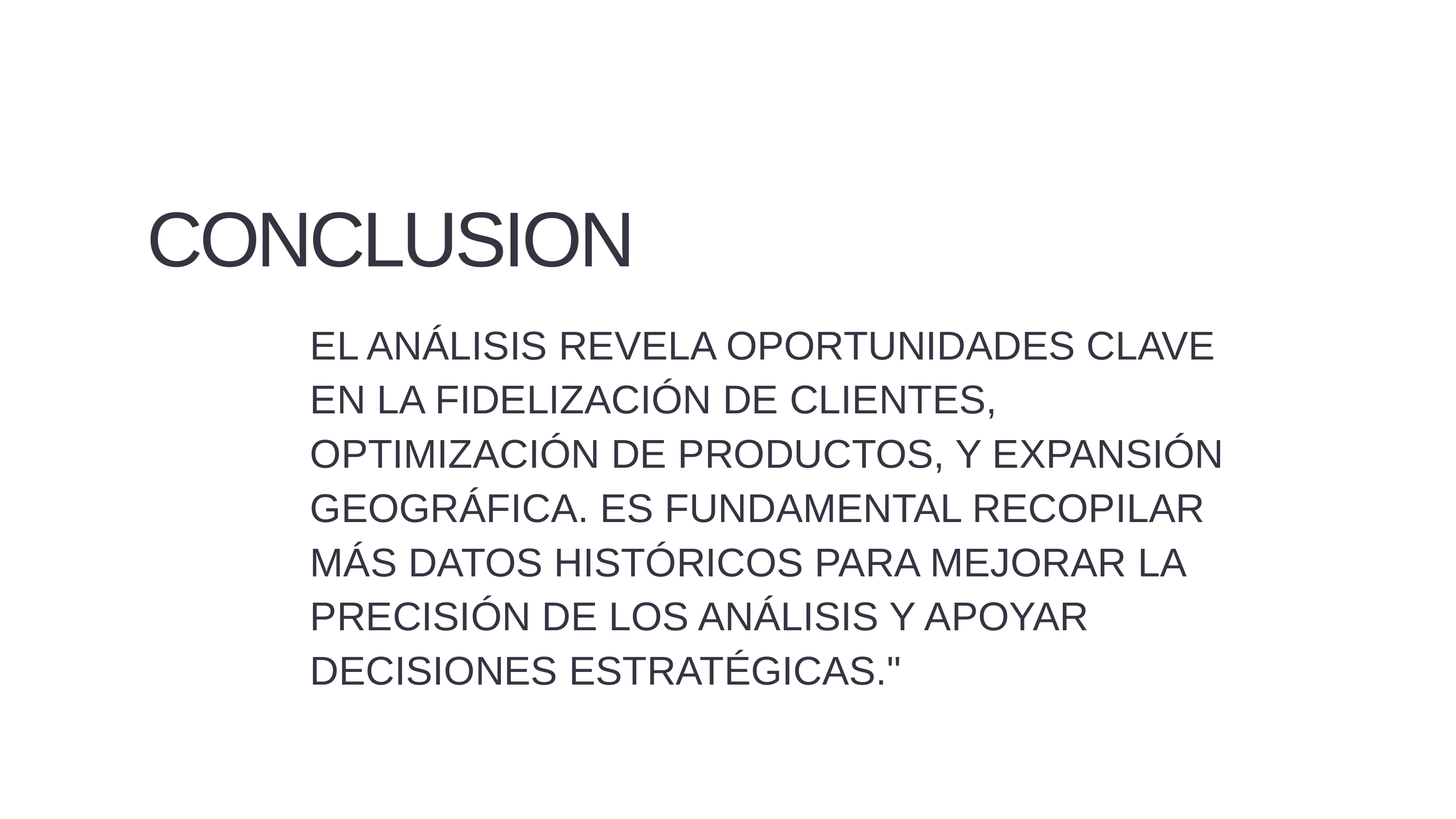

CONCLUSION
EL ANÁLISIS REVELA OPORTUNIDADES CLAVE EN LA FIDELIZACIÓN DE CLIENTES, OPTIMIZACIÓN DE PRODUCTOS, Y EXPANSIÓN GEOGRÁFICA. ES FUNDAMENTAL RECOPILAR MÁS DATOS HISTÓRICOS PARA MEJORAR LA PRECISIÓN DE LOS ANÁLISIS Y APOYAR DECISIONES ESTRATÉGICAS."